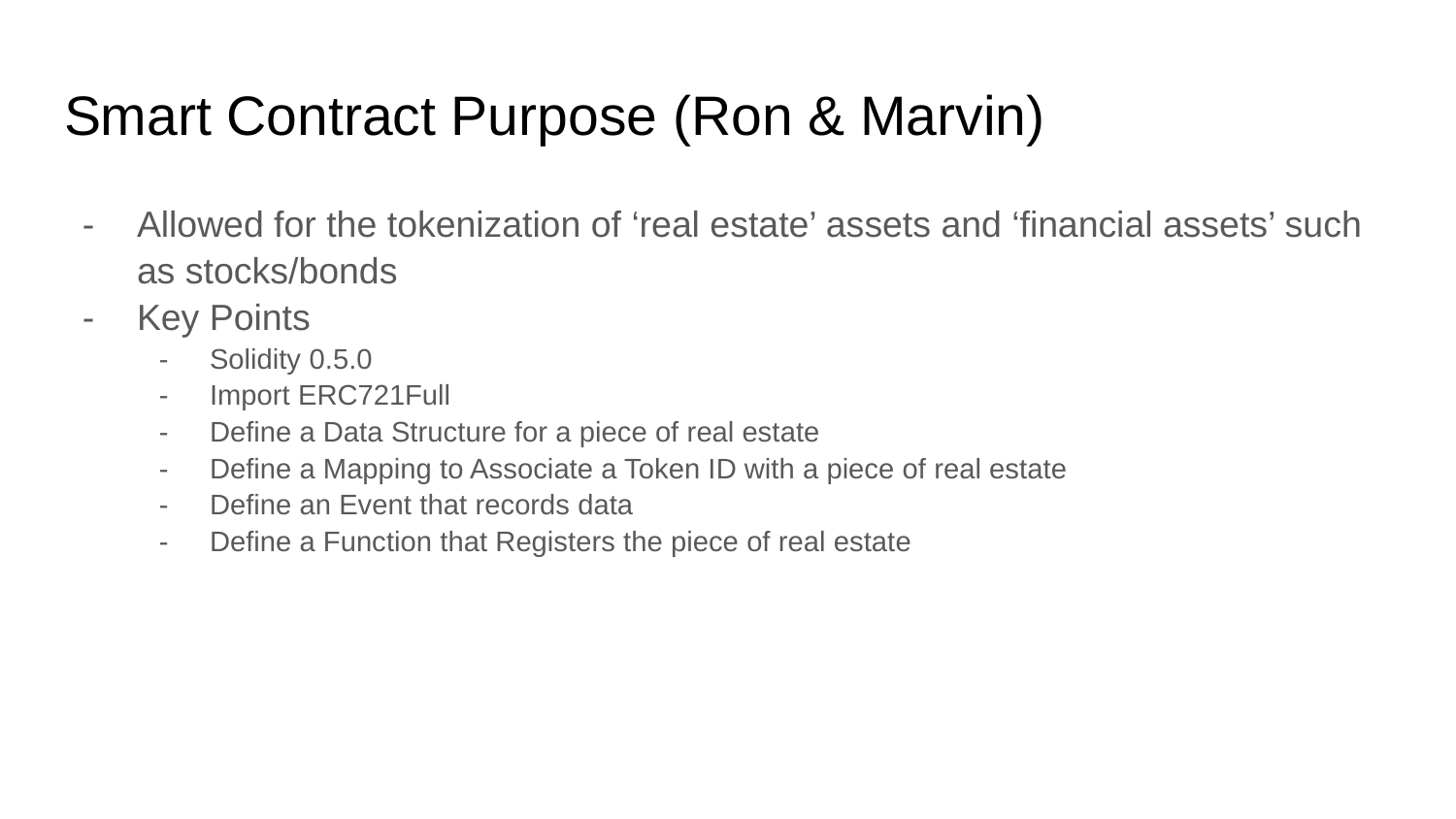

# Smart Contract Purpose (Ron & Marvin)
Allowed for the tokenization of ‘real estate’ assets and ‘financial assets’ such as stocks/bonds
Key Points
Solidity 0.5.0
Import ERC721Full
Define a Data Structure for a piece of real estate
Define a Mapping to Associate a Token ID with a piece of real estate
Define an Event that records data
Define a Function that Registers the piece of real estate